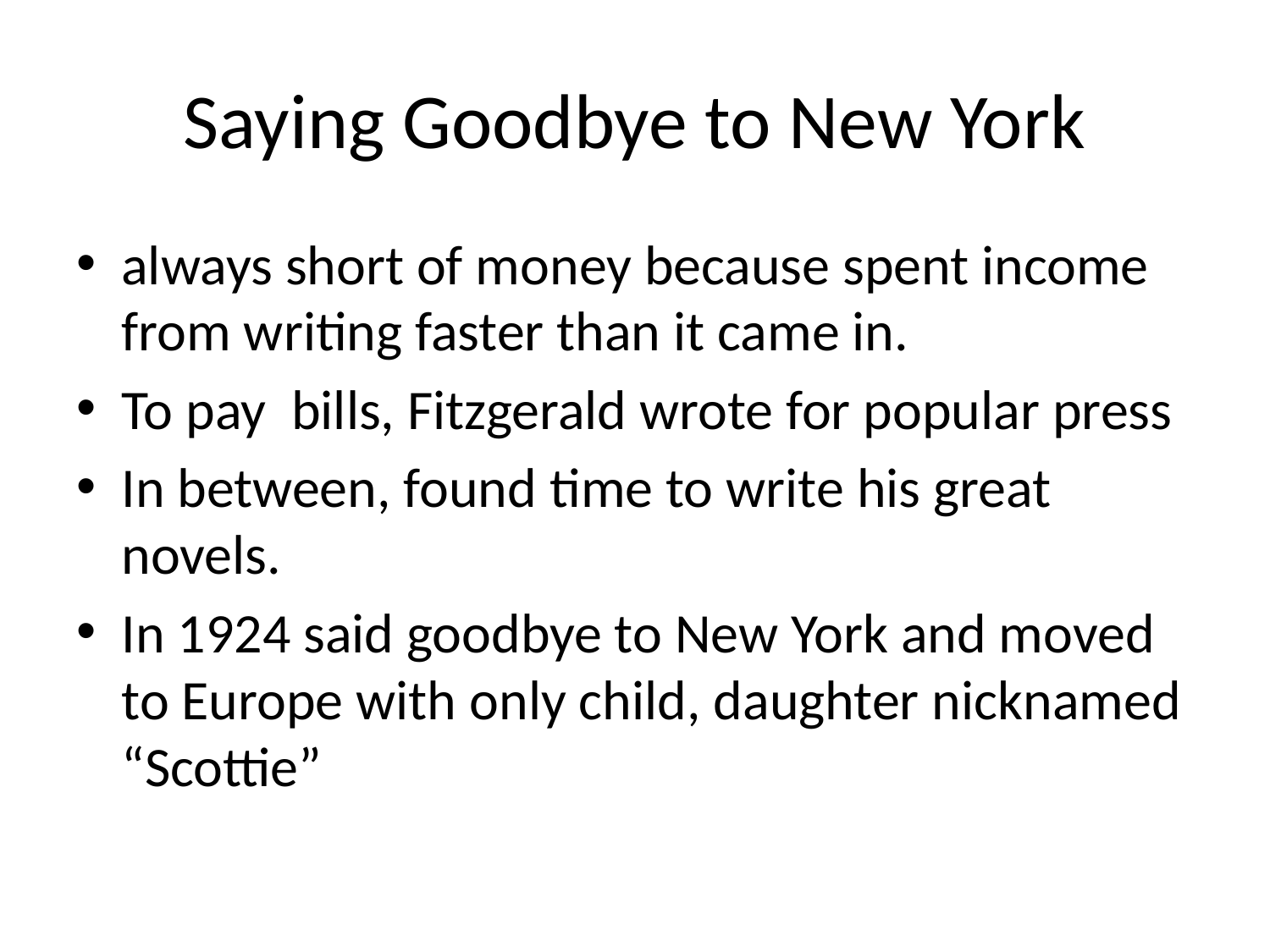

# Saying Goodbye to New York
always short of money because spent income from writing faster than it came in.
To pay  bills, Fitzgerald wrote for popular press
In between, found time to write his great novels.
In 1924 said goodbye to New York and moved to Europe with only child, daughter nicknamed “Scottie”